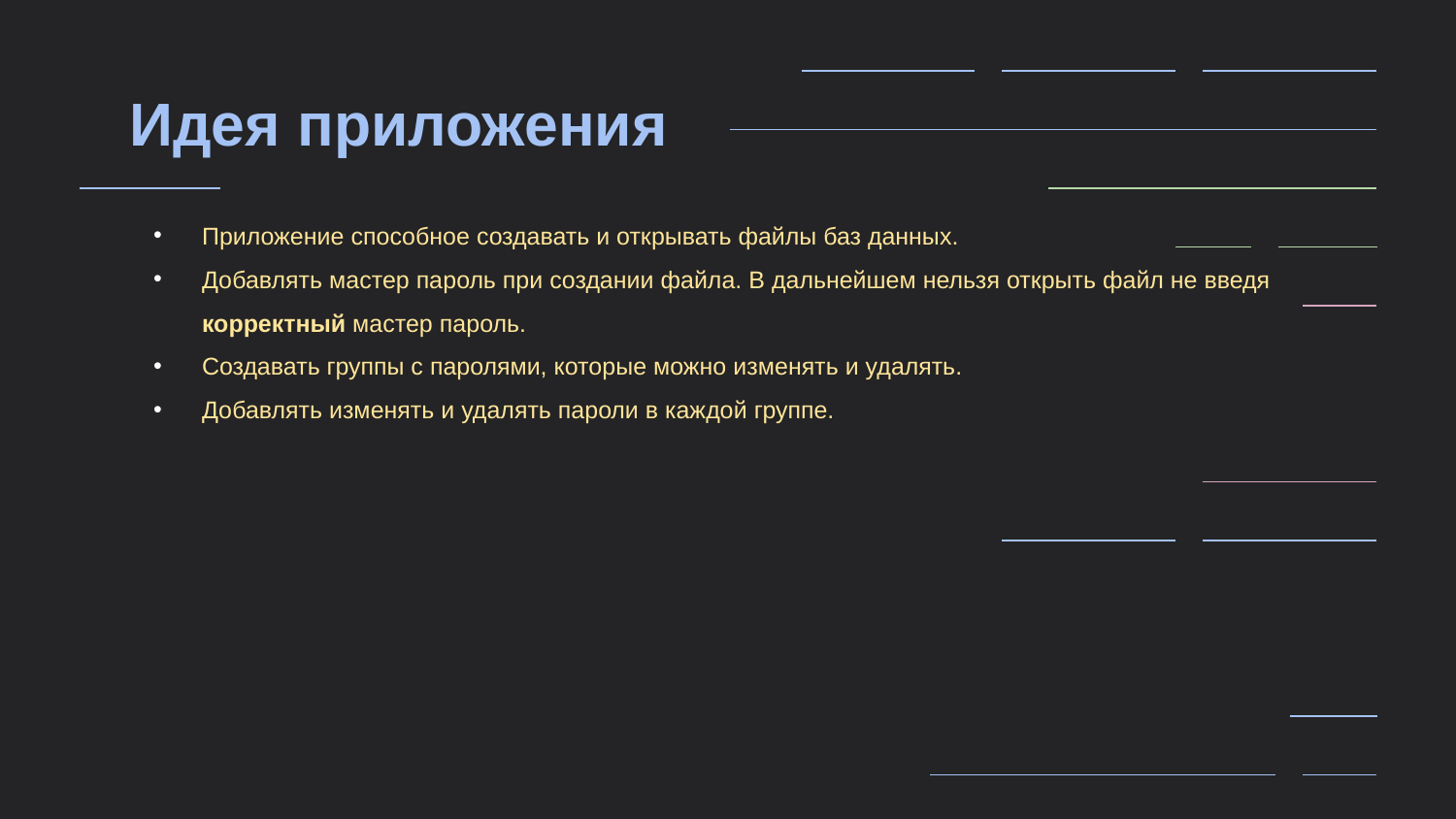

# Идея приложения
Приложение способное создавать и открывать файлы баз данных.
Добавлять мастер пароль при создании файла. В дальнейшем нельзя открыть файл не введя корректный мастер пароль.
Создавать группы с паролями, которые можно изменять и удалять.
Добавлять изменять и удалять пароли в каждой группе.